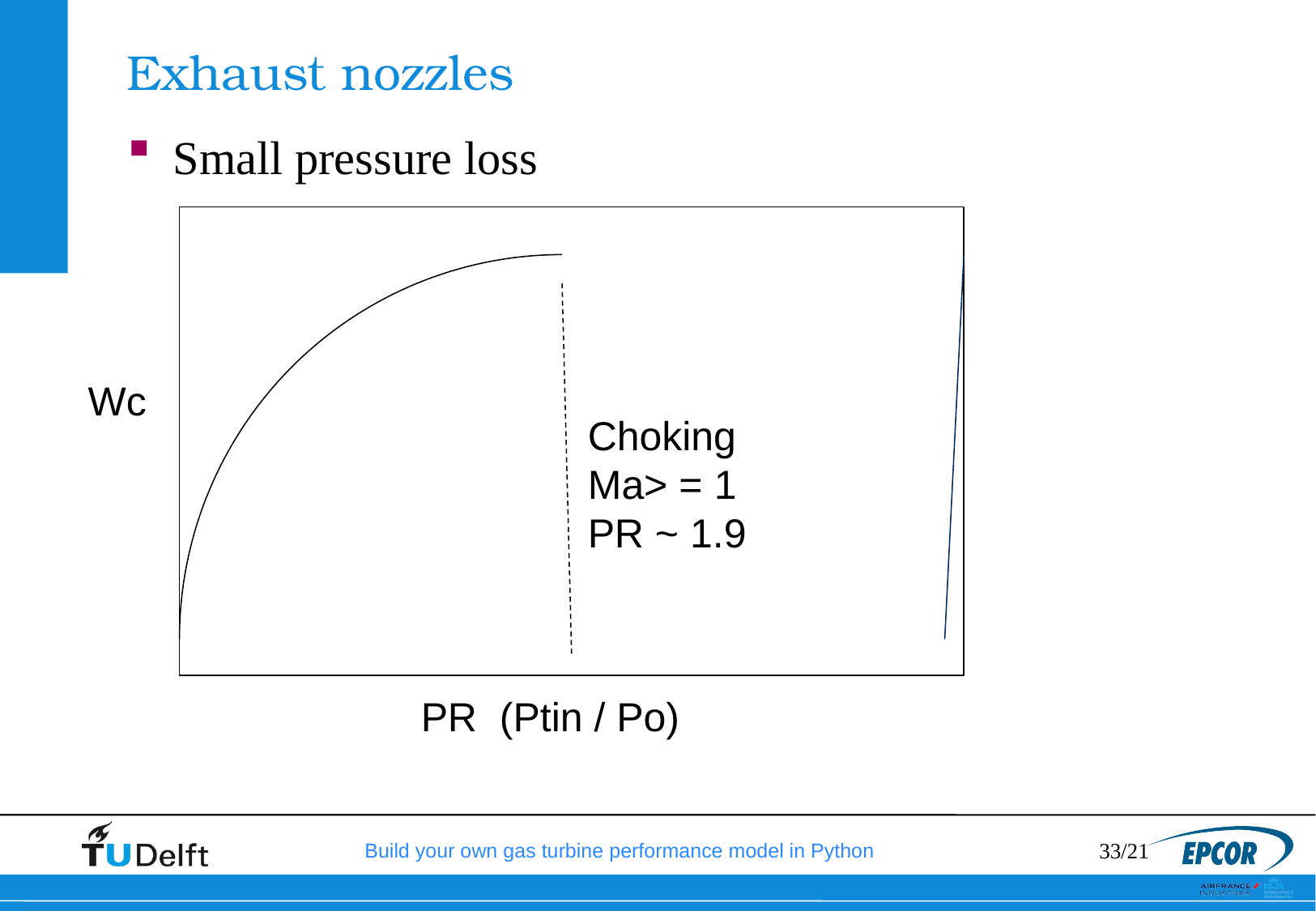

# Exhaust nozzles
Small pressure loss

Wc
Choking
Ma> = 1
PR ~ 1.9
PR  (Ptin / Po)